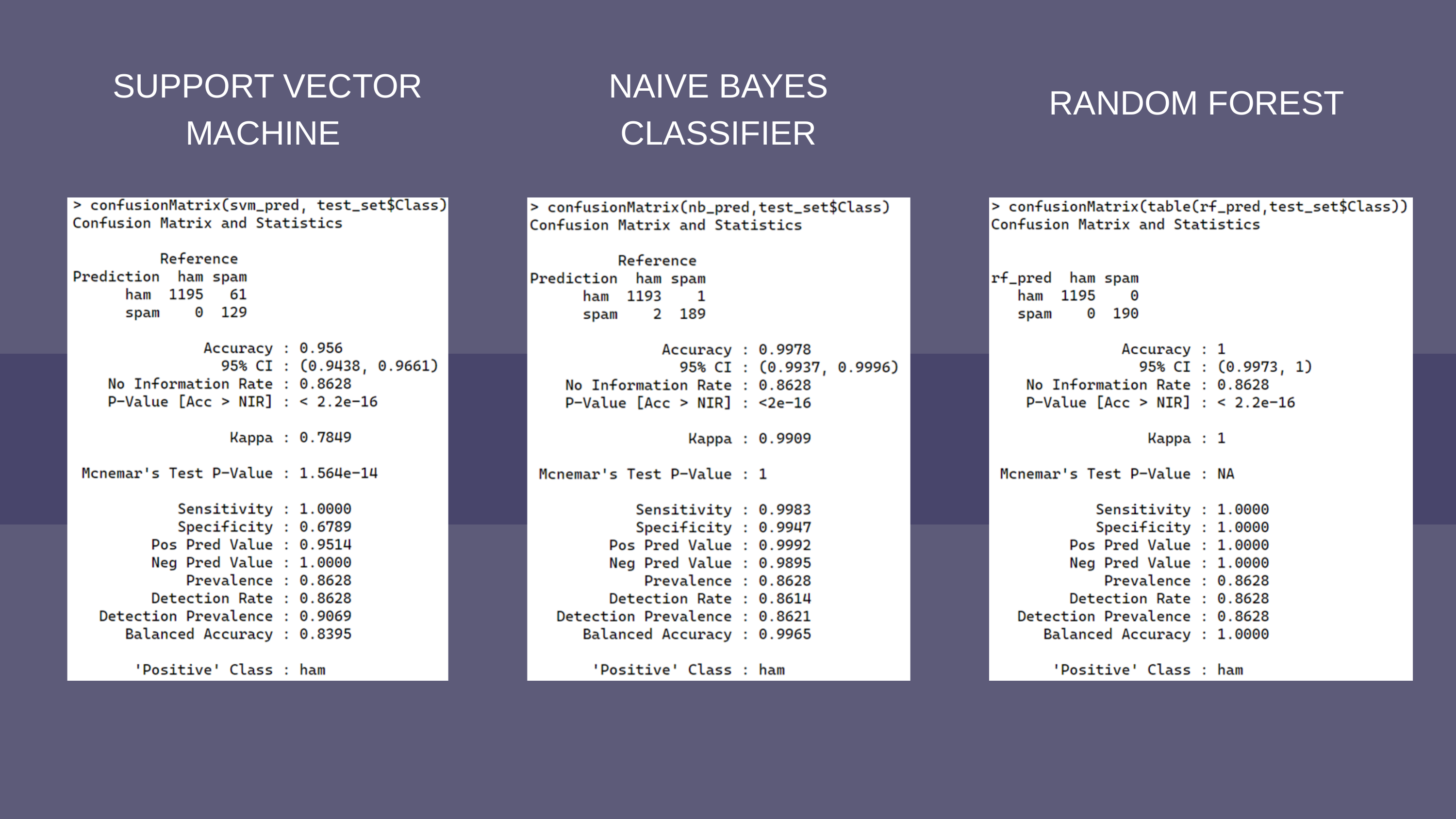

SUPPORT VECTOR MACHINE
NAIVE BAYES CLASSIFIER
RANDOM FOREST